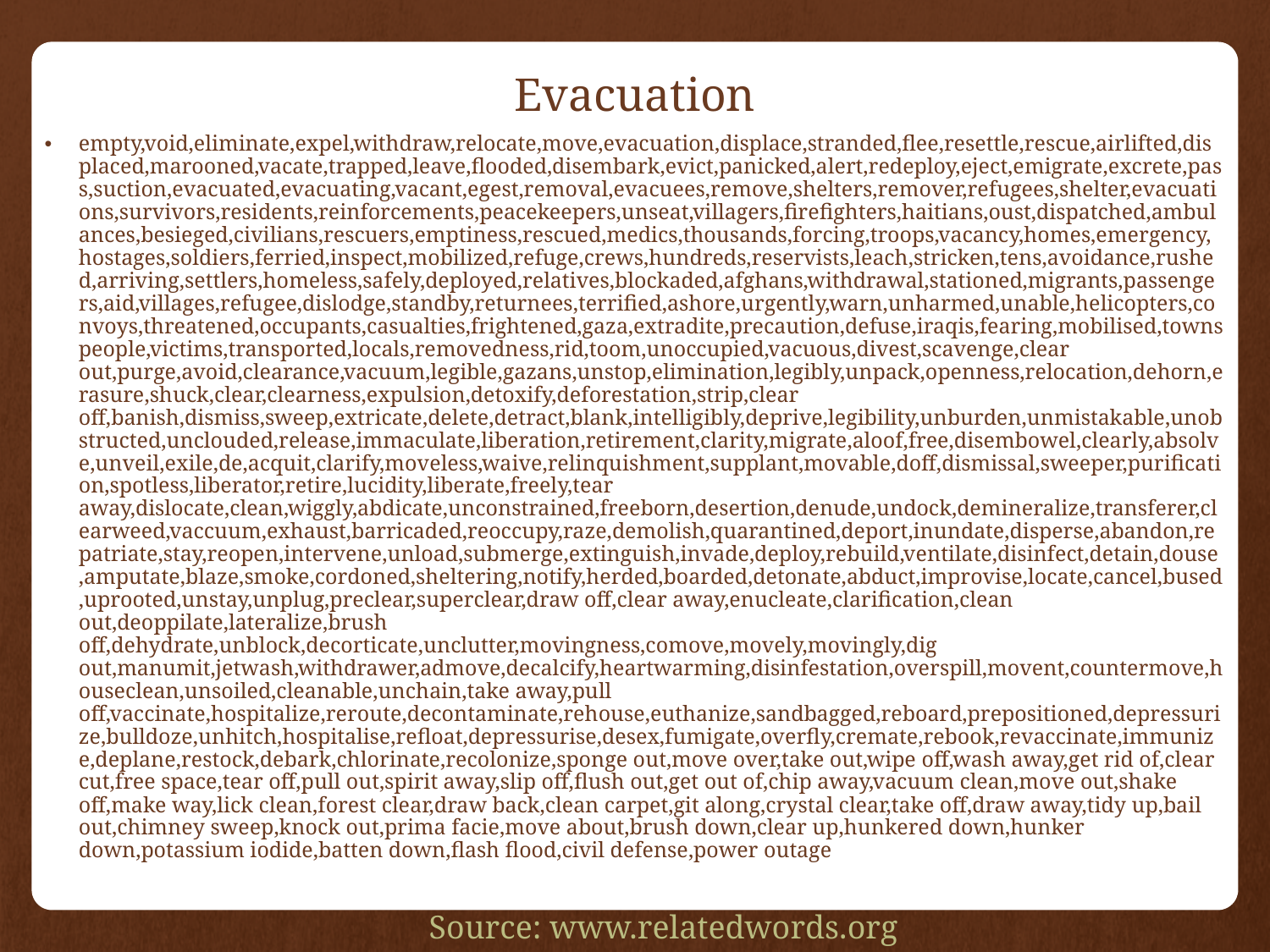

# Evacuation
empty,void,eliminate,expel,withdraw,relocate,move,evacuation,displace,stranded,flee,resettle,rescue,airlifted,displaced,marooned,vacate,trapped,leave,flooded,disembark,evict,panicked,alert,redeploy,eject,emigrate,excrete,pass,suction,evacuated,evacuating,vacant,egest,removal,evacuees,remove,shelters,remover,refugees,shelter,evacuations,survivors,residents,reinforcements,peacekeepers,unseat,villagers,firefighters,haitians,oust,dispatched,ambulances,besieged,civilians,rescuers,emptiness,rescued,medics,thousands,forcing,troops,vacancy,homes,emergency,hostages,soldiers,ferried,inspect,mobilized,refuge,crews,hundreds,reservists,leach,stricken,tens,avoidance,rushed,arriving,settlers,homeless,safely,deployed,relatives,blockaded,afghans,withdrawal,stationed,migrants,passengers,aid,villages,refugee,dislodge,standby,returnees,terrified,ashore,urgently,warn,unharmed,unable,helicopters,convoys,threatened,occupants,casualties,frightened,gaza,extradite,precaution,defuse,iraqis,fearing,mobilised,townspeople,victims,transported,locals,removedness,rid,toom,unoccupied,vacuous,divest,scavenge,clear out,purge,avoid,clearance,vacuum,legible,gazans,unstop,elimination,legibly,unpack,openness,relocation,dehorn,erasure,shuck,clear,clearness,expulsion,detoxify,deforestation,strip,clear off,banish,dismiss,sweep,extricate,delete,detract,blank,intelligibly,deprive,legibility,unburden,unmistakable,unobstructed,unclouded,release,immaculate,liberation,retirement,clarity,migrate,aloof,free,disembowel,clearly,absolve,unveil,exile,de,acquit,clarify,moveless,waive,relinquishment,supplant,movable,doff,dismissal,sweeper,purification,spotless,liberator,retire,lucidity,liberate,freely,tear away,dislocate,clean,wiggly,abdicate,unconstrained,freeborn,desertion,denude,undock,demineralize,transferer,clearweed,vaccuum,exhaust,barricaded,reoccupy,raze,demolish,quarantined,deport,inundate,disperse,abandon,repatriate,stay,reopen,intervene,unload,submerge,extinguish,invade,deploy,rebuild,ventilate,disinfect,detain,douse,amputate,blaze,smoke,cordoned,sheltering,notify,herded,boarded,detonate,abduct,improvise,locate,cancel,bused,uprooted,unstay,unplug,preclear,superclear,draw off,clear away,enucleate,clarification,clean out,deoppilate,lateralize,brush off,dehydrate,unblock,decorticate,unclutter,movingness,comove,movely,movingly,dig out,manumit,jetwash,withdrawer,admove,decalcify,heartwarming,disinfestation,overspill,movent,countermove,houseclean,unsoiled,cleanable,unchain,take away,pull off,vaccinate,hospitalize,reroute,decontaminate,rehouse,euthanize,sandbagged,reboard,prepositioned,depressurize,bulldoze,unhitch,hospitalise,refloat,depressurise,desex,fumigate,overfly,cremate,rebook,revaccinate,immunize,deplane,restock,debark,chlorinate,recolonize,sponge out,move over,take out,wipe off,wash away,get rid of,clear cut,free space,tear off,pull out,spirit away,slip off,flush out,get out of,chip away,vacuum clean,move out,shake off,make way,lick clean,forest clear,draw back,clean carpet,git along,crystal clear,take off,draw away,tidy up,bail out,chimney sweep,knock out,prima facie,move about,brush down,clear up,hunkered down,hunker down,potassium iodide,batten down,flash flood,civil defense,power outage
Source: www.relatedwords.org